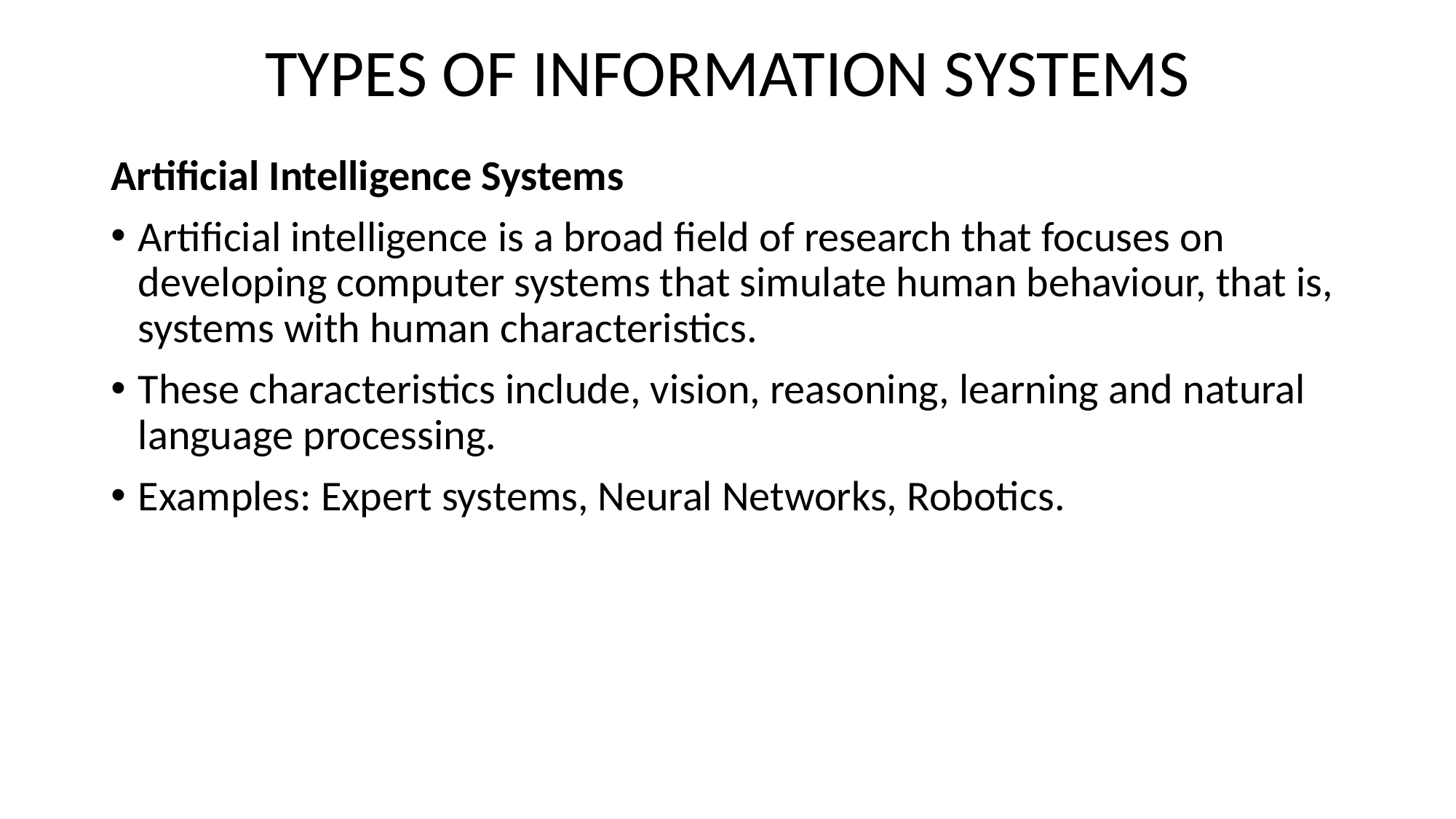

# TYPES OF INFORMATION SYSTEMS
Artificial Intelligence Systems
Artificial intelligence is a broad field of research that focuses on developing computer systems that simulate human behaviour, that is, systems with human characteristics.
These characteristics include, vision, reasoning, learning and natural language processing.
Examples: Expert systems, Neural Networks, Robotics.